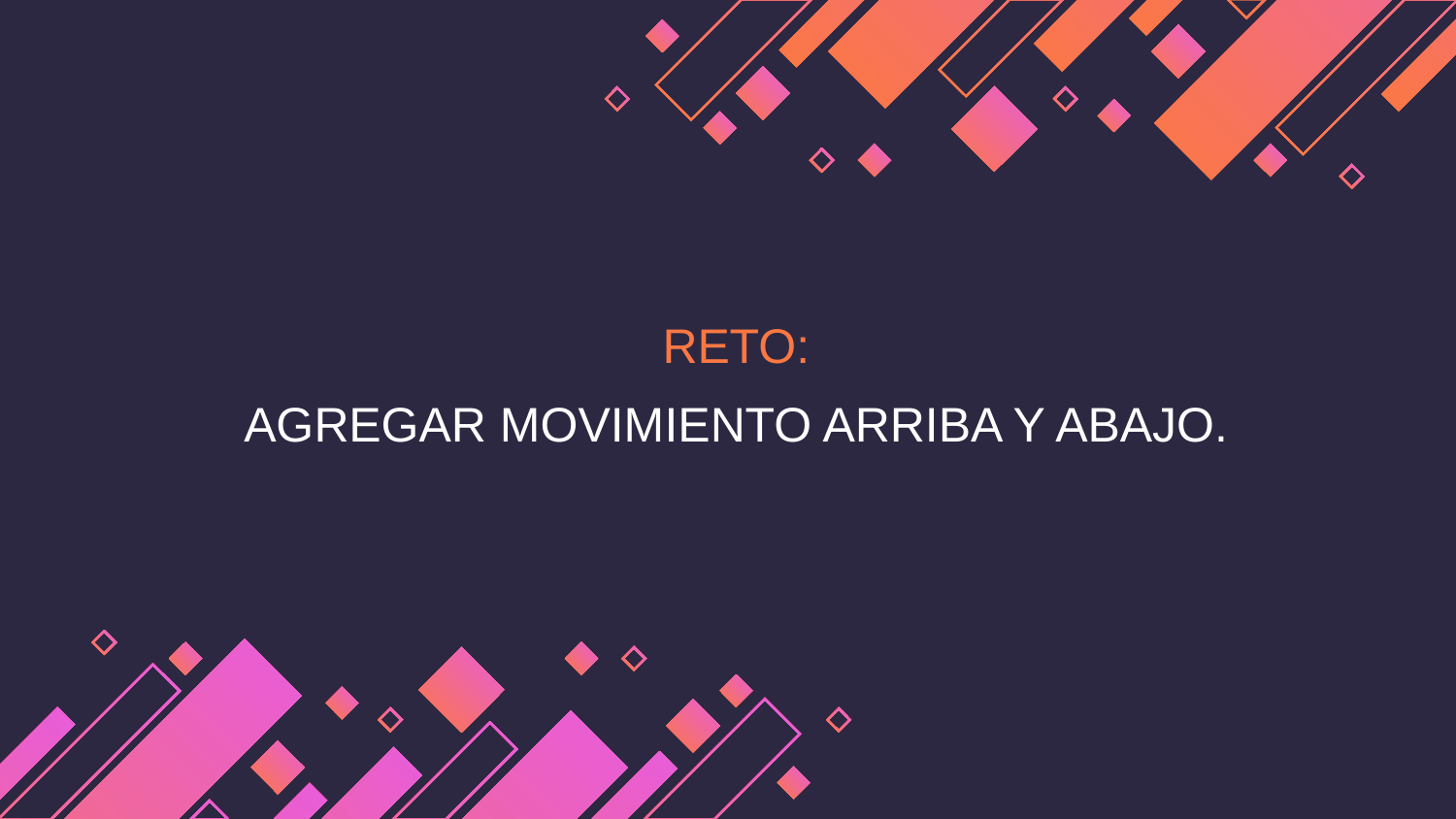

# RETO:
AGREGAR MOVIMIENTO ARRIBA Y ABAJO.